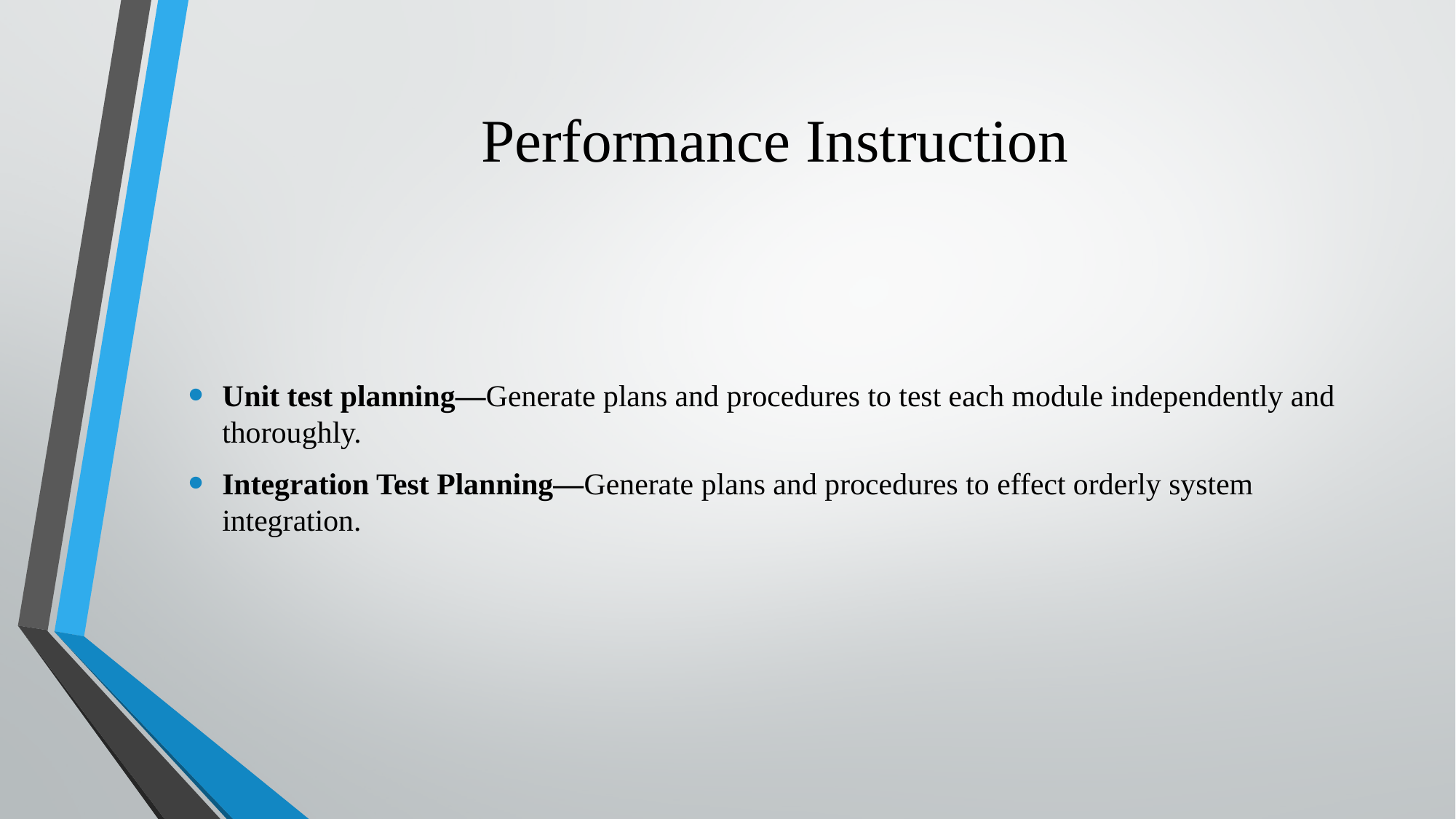

# Performance Instruction
Unit test planning—Generate plans and procedures to test each module independently and thoroughly.
Integration Test Planning—Generate plans and procedures to effect orderly system integration.